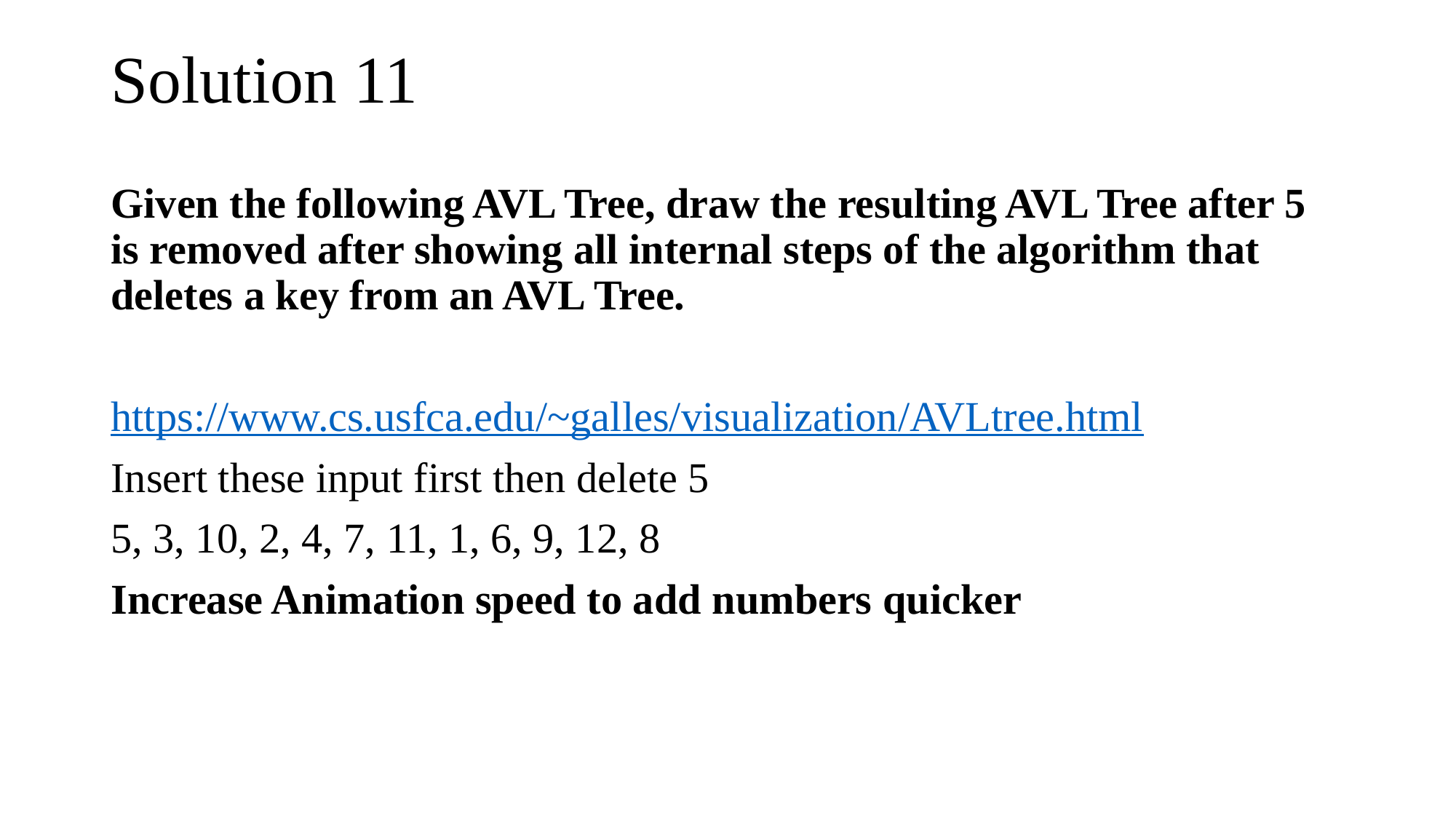

# Solution 11
Given the following AVL Tree, draw the resulting AVL Tree after 5 is removed after showing all internal steps of the algorithm that deletes a key from an AVL Tree.

https://www.cs.usfca.edu/~galles/visualization/AVLtree.html
Insert these input first then delete 5
5, 3, 10, 2, 4, 7, 11, 1, 6, 9, 12, 8
Increase Animation speed to add numbers quicker